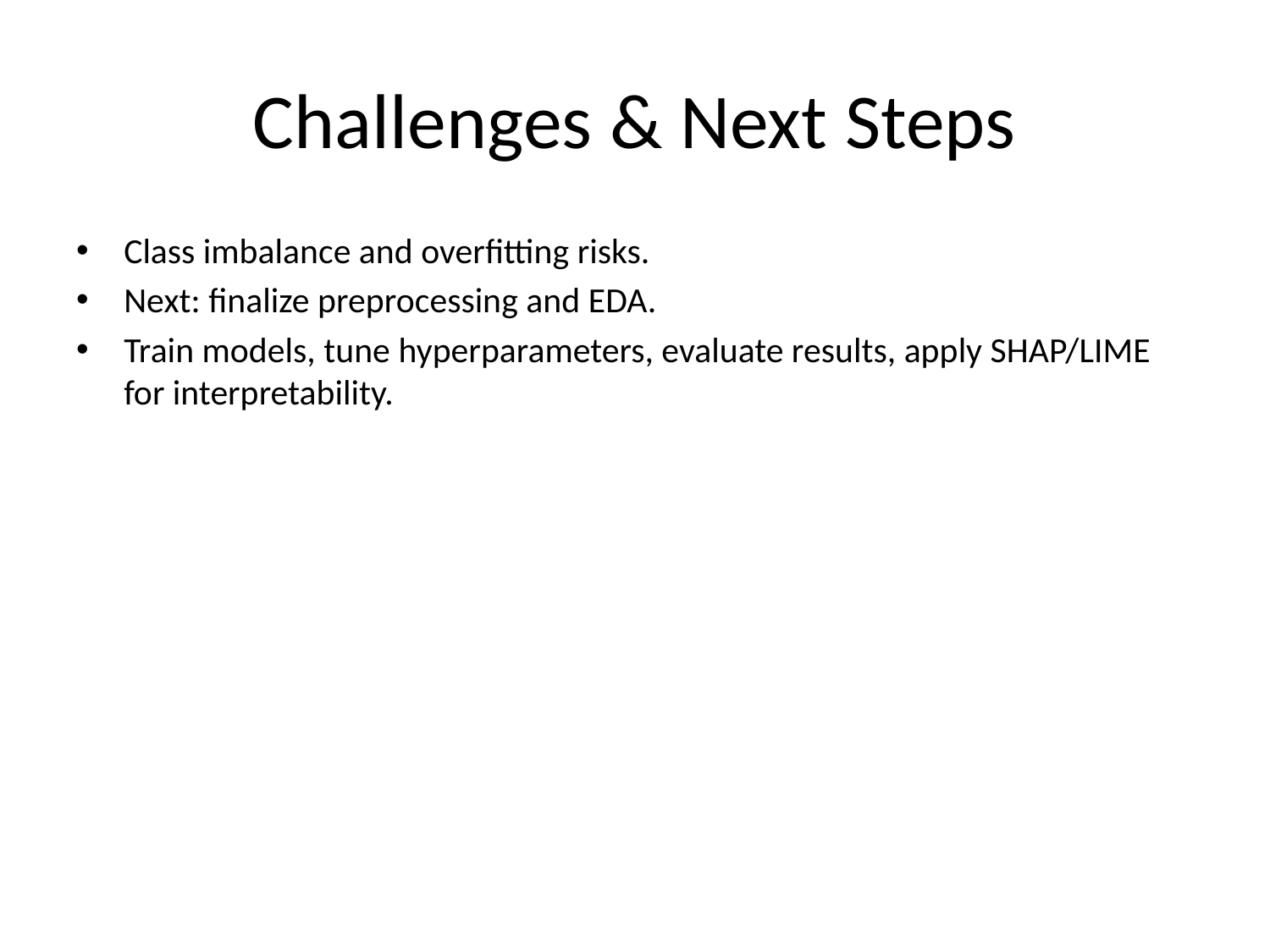

# Challenges & Next Steps
Class imbalance and overfitting risks.
Next: finalize preprocessing and EDA.
Train models, tune hyperparameters, evaluate results, apply SHAP/LIME for interpretability.